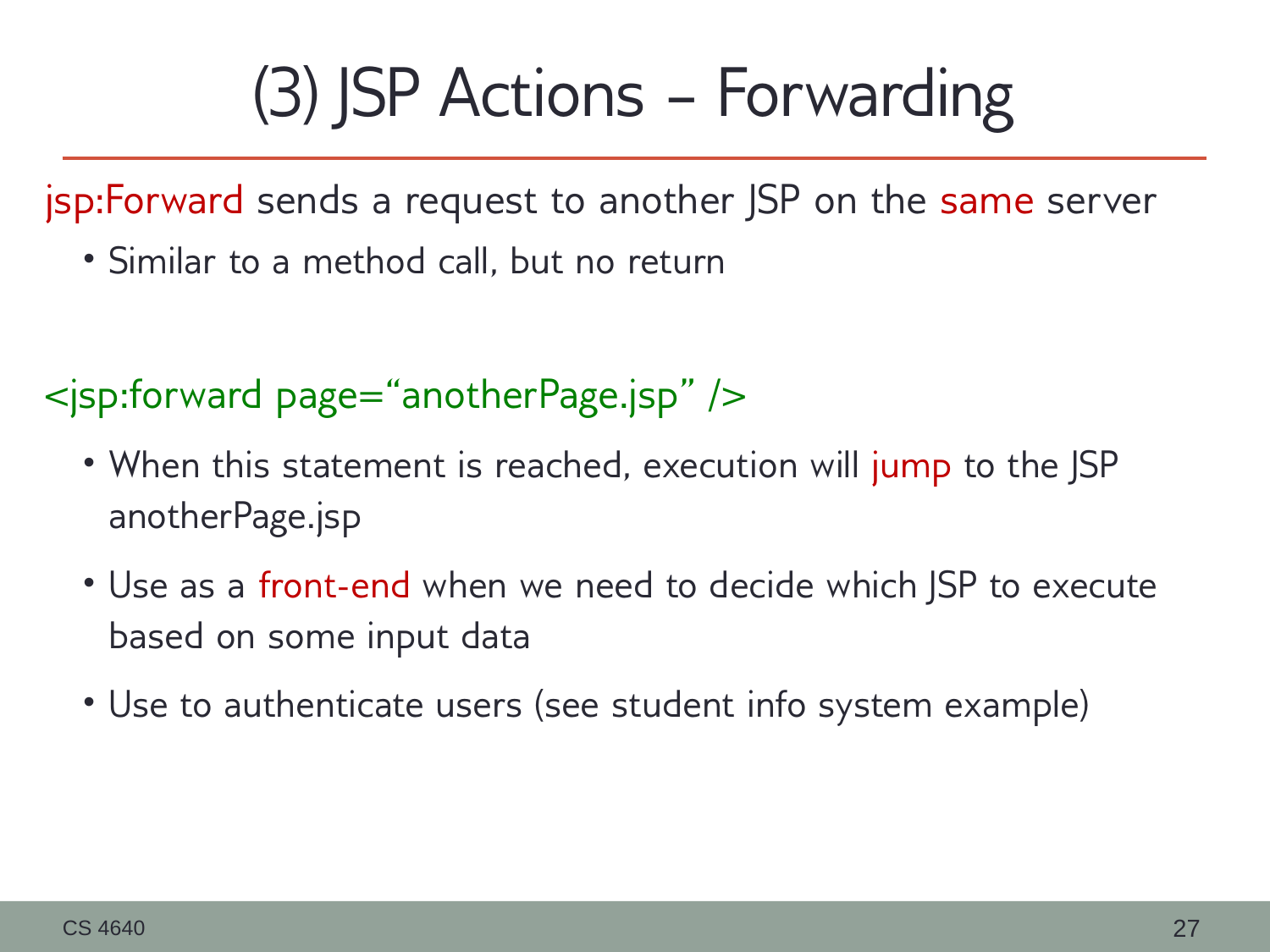

# (3) JSP Actions – Forwarding
jsp:Forward sends a request to another JSP on the same server
Similar to a method call, but no return

<jsp:forward page=“anotherPage.jsp” />
When this statement is reached, execution will jump to the JSP anotherPage.jsp
Use as a front-end when we need to decide which JSP to execute based on some input data
Use to authenticate users (see student info system example)
CS 4640
27